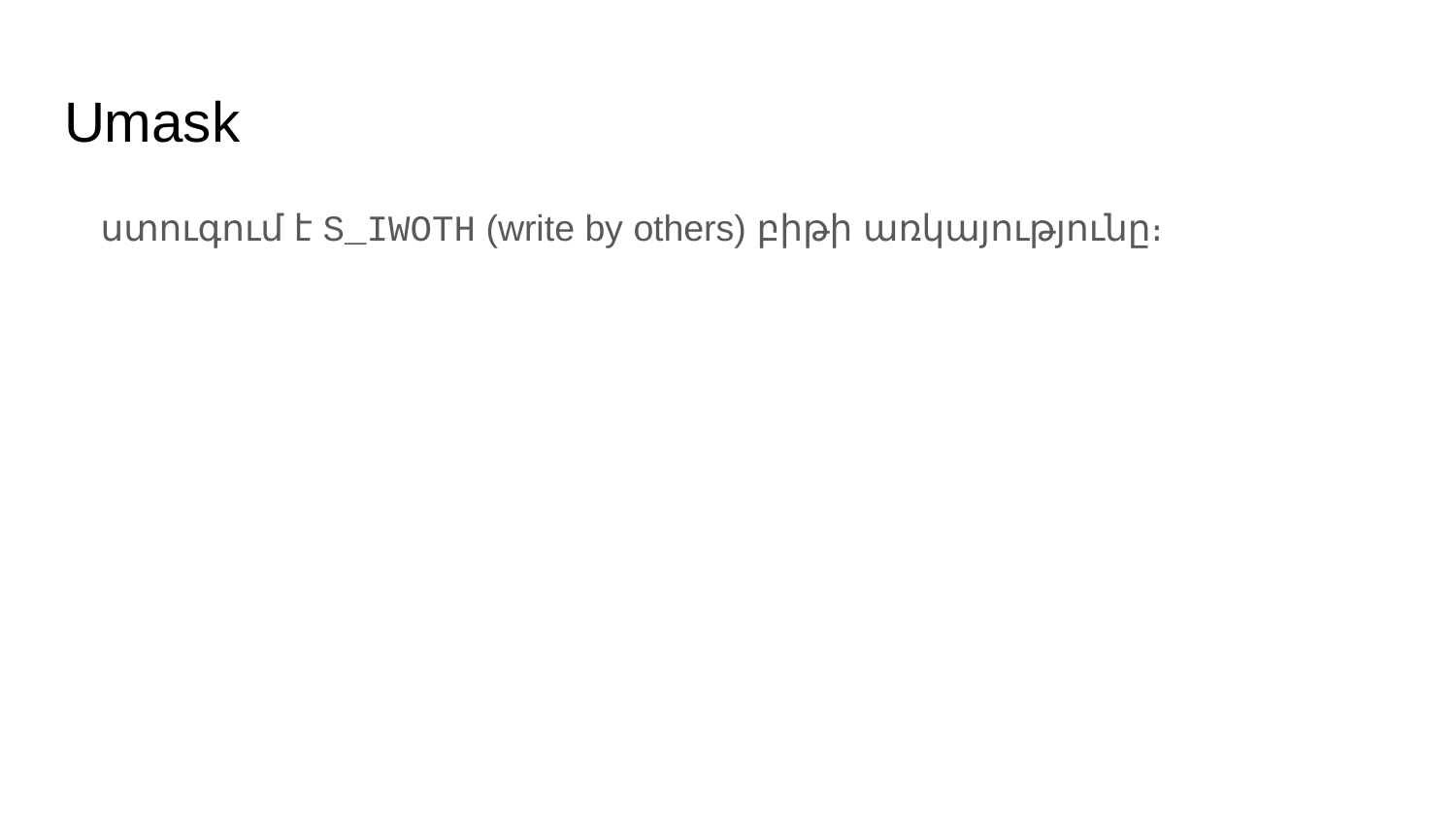

# Umask
ստուգում է S_IWOTH (write by others) բիթի առկայությունը։